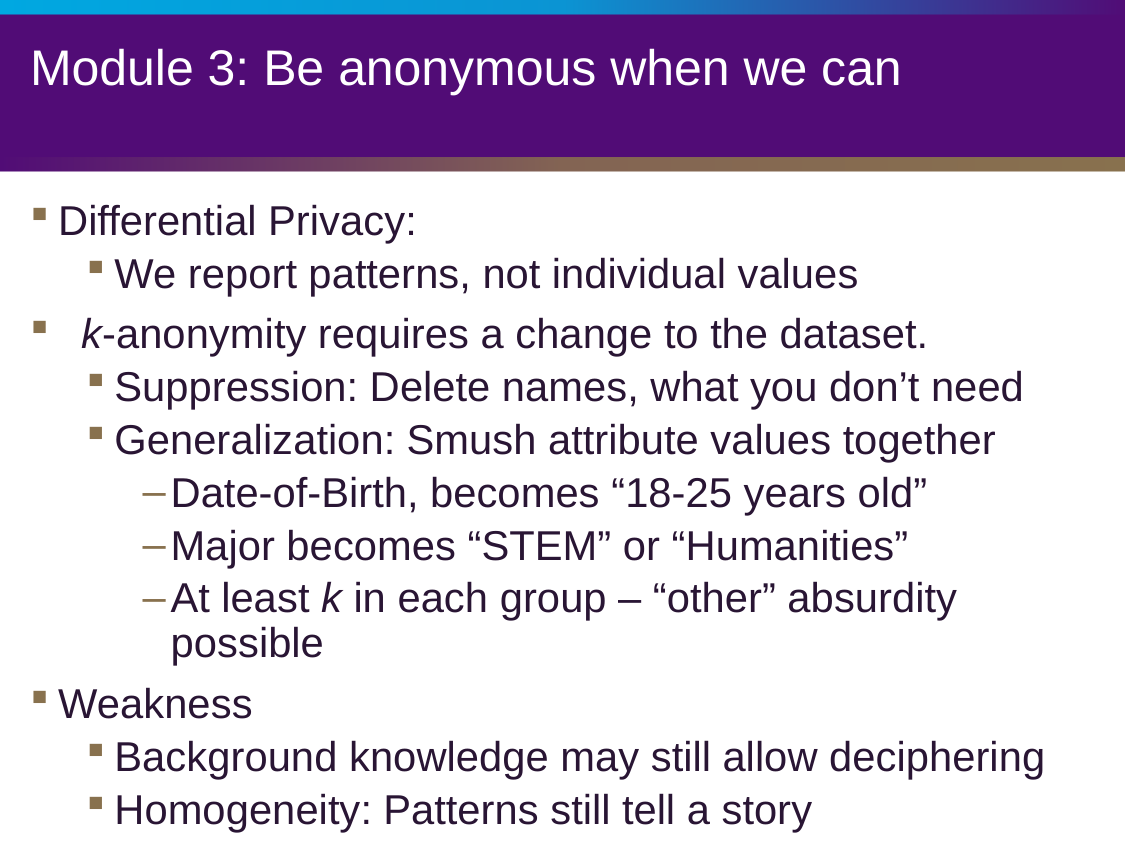

# Module 3: Be anonymous when we can
Differential Privacy:
We report patterns, not individual values
  k-anonymity requires a change to the dataset.
Suppression: Delete names, what you don’t need
Generalization: Smush attribute values together
Date-of-Birth, becomes “18-25 years old”
Major becomes “STEM” or “Humanities”
At least k in each group – “other” absurdity possible
Weakness
Background knowledge may still allow deciphering
Homogeneity: Patterns still tell a story